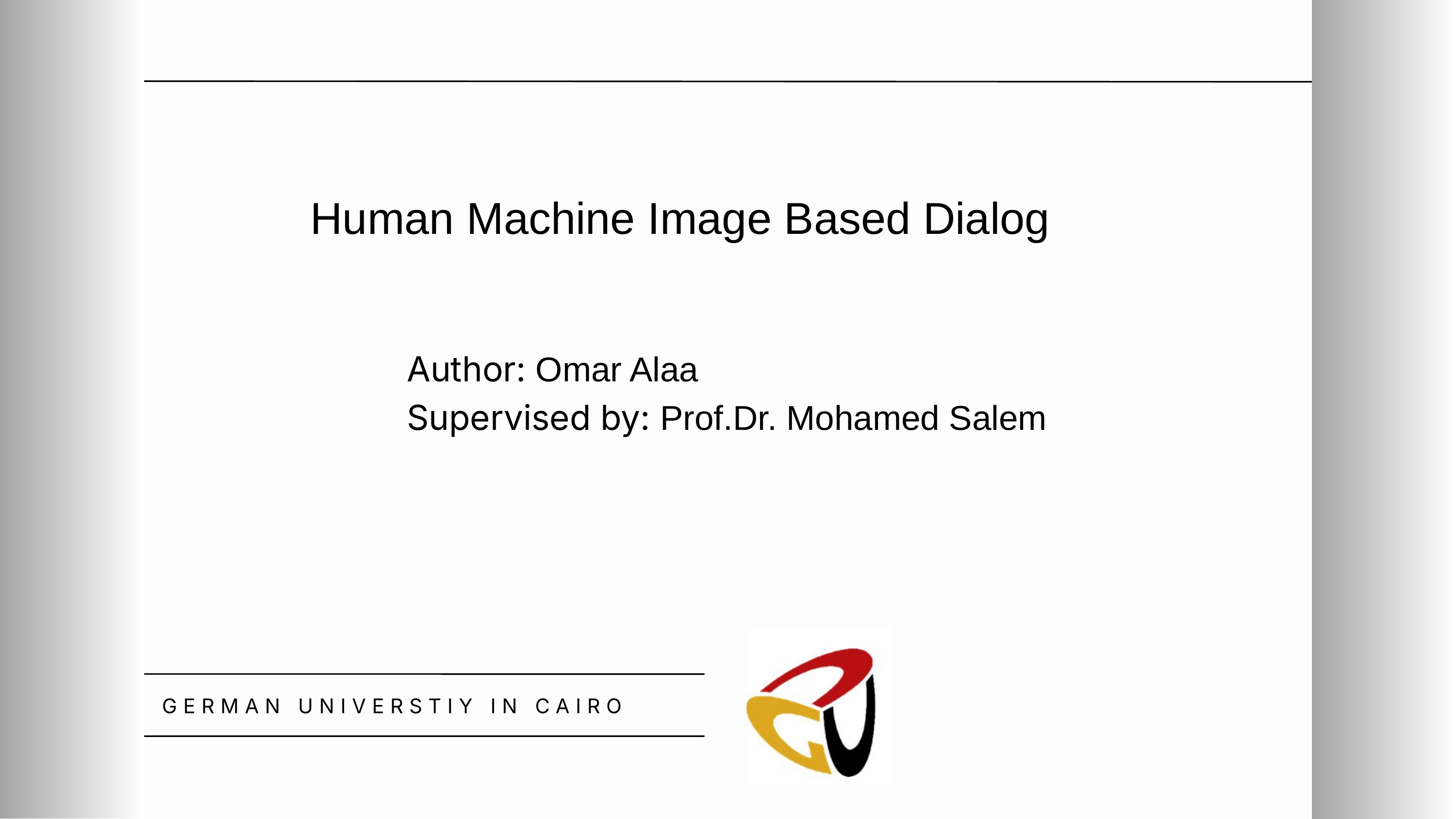

Human Machine Image Based Dialog
Author: Omar Alaa
Supervised by: Prof.Dr. Mohamed Salem

GERMAN UNIVERSTIY IN CAIRO